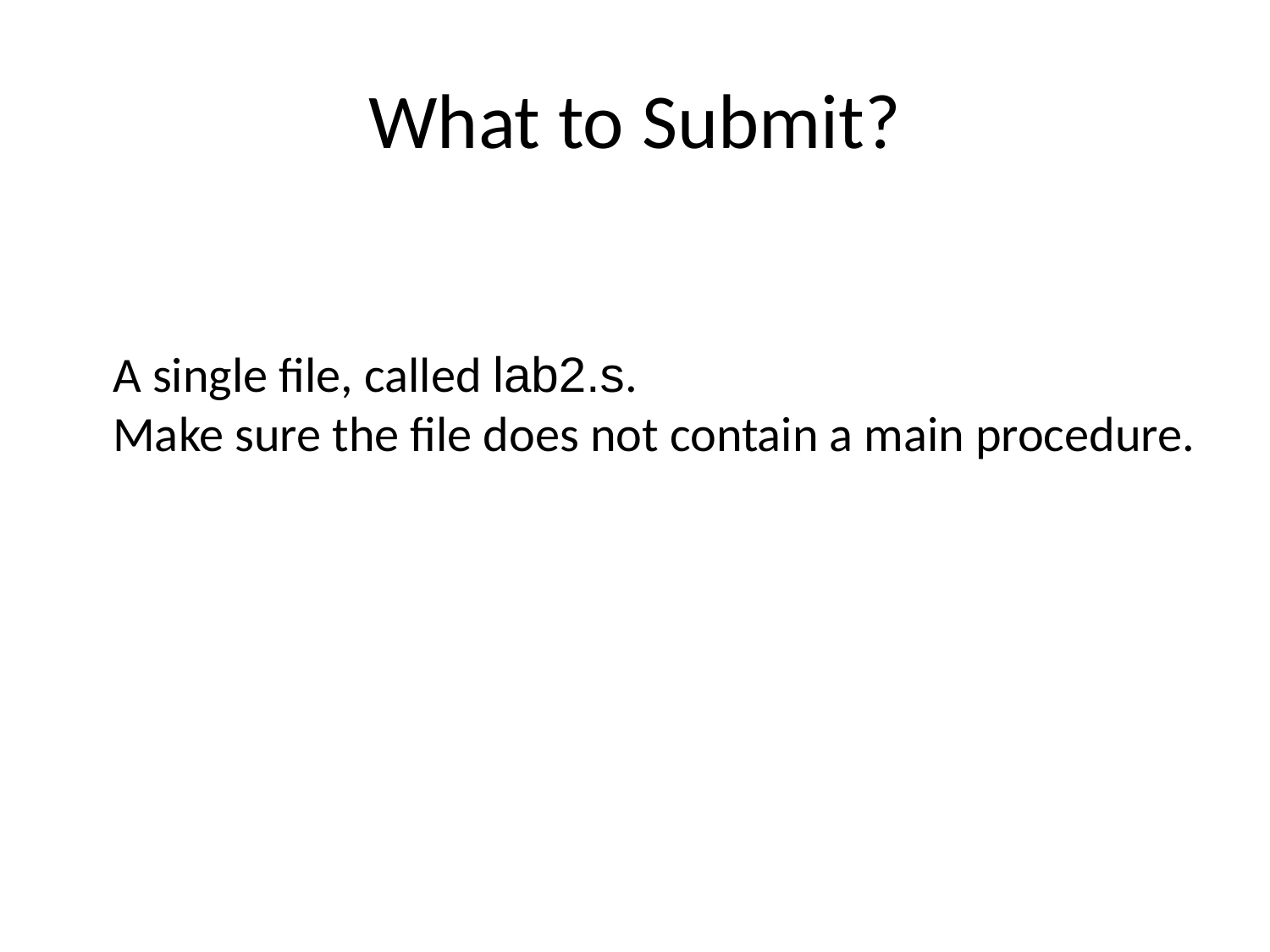

# What to Submit?
A single file, called lab2.s.
Make sure the file does not contain a main procedure.